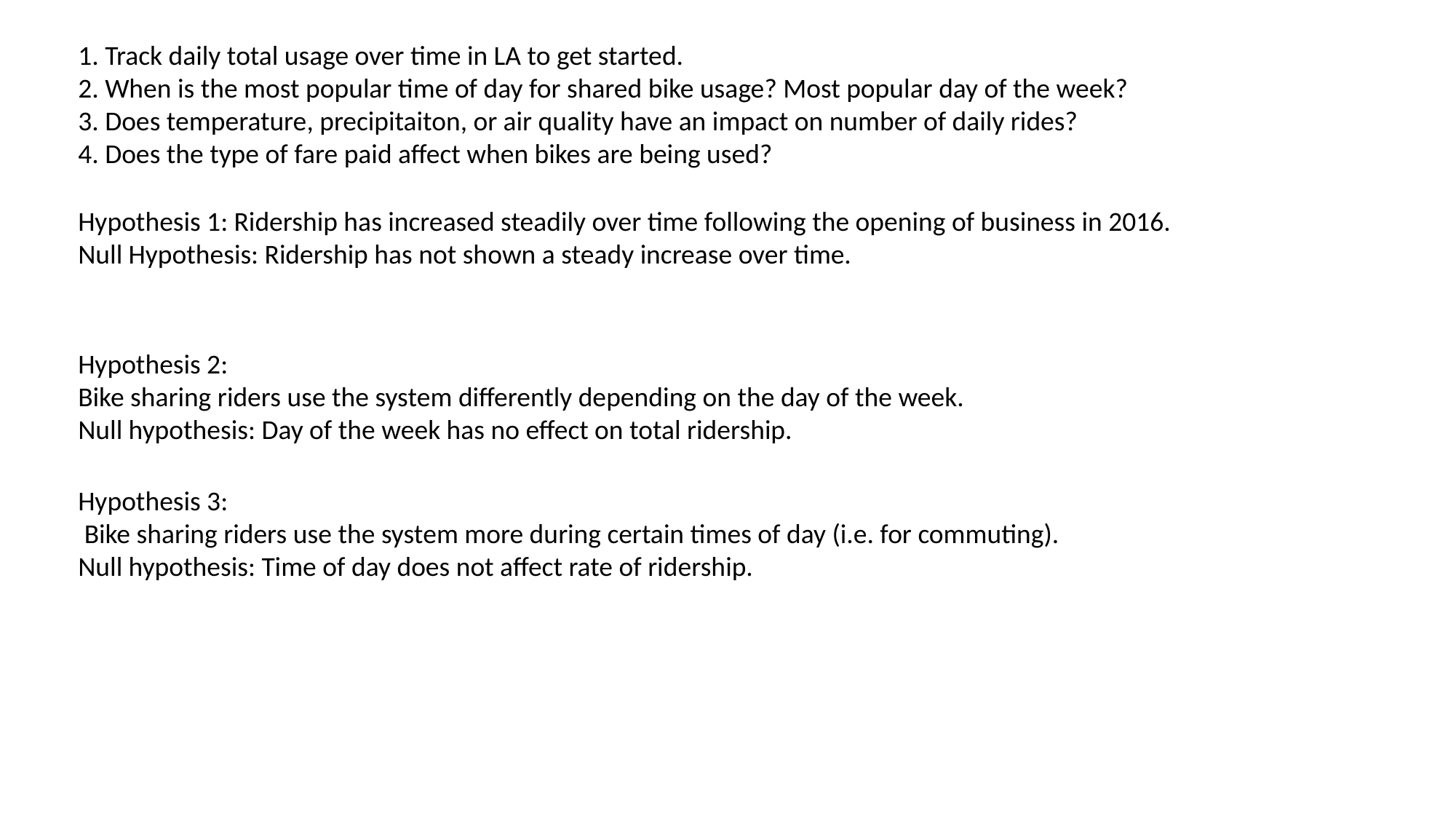

1. Track daily total usage over time in LA to get started.
2. When is the most popular time of day for shared bike usage? Most popular day of the week?
3. Does temperature, precipitaiton, or air quality have an impact on number of daily rides?
4. Does the type of fare paid affect when bikes are being used?
Hypothesis 1: Ridership has increased steadily over time following the opening of business in 2016.
Null Hypothesis: Ridership has not shown a steady increase over time.
Hypothesis 2:
Bike sharing riders use the system differently depending on the day of the week.
Null hypothesis: Day of the week has no effect on total ridership.
Hypothesis 3:
 Bike sharing riders use the system more during certain times of day (i.e. for commuting).
Null hypothesis: Time of day does not affect rate of ridership.